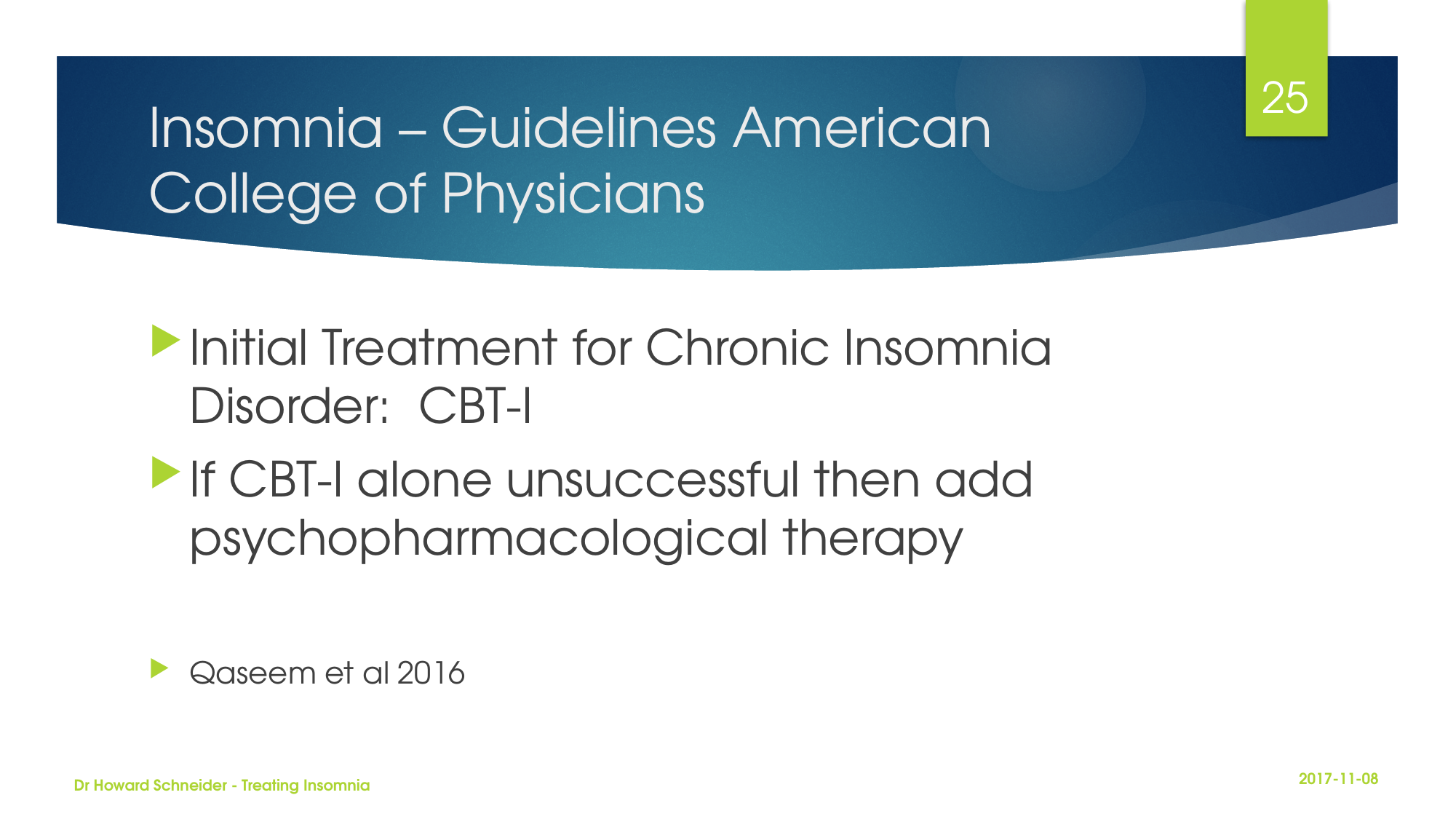

25
# Insomnia – Guidelines American College of Physicians
Initial Treatment for Chronic Insomnia Disorder:  CBT-I
If CBT-I alone unsuccessful then add psychopharmacological therapy

Qaseem et al 2016
Dr Howard Schneider - Treating Insomnia
2017-11-08